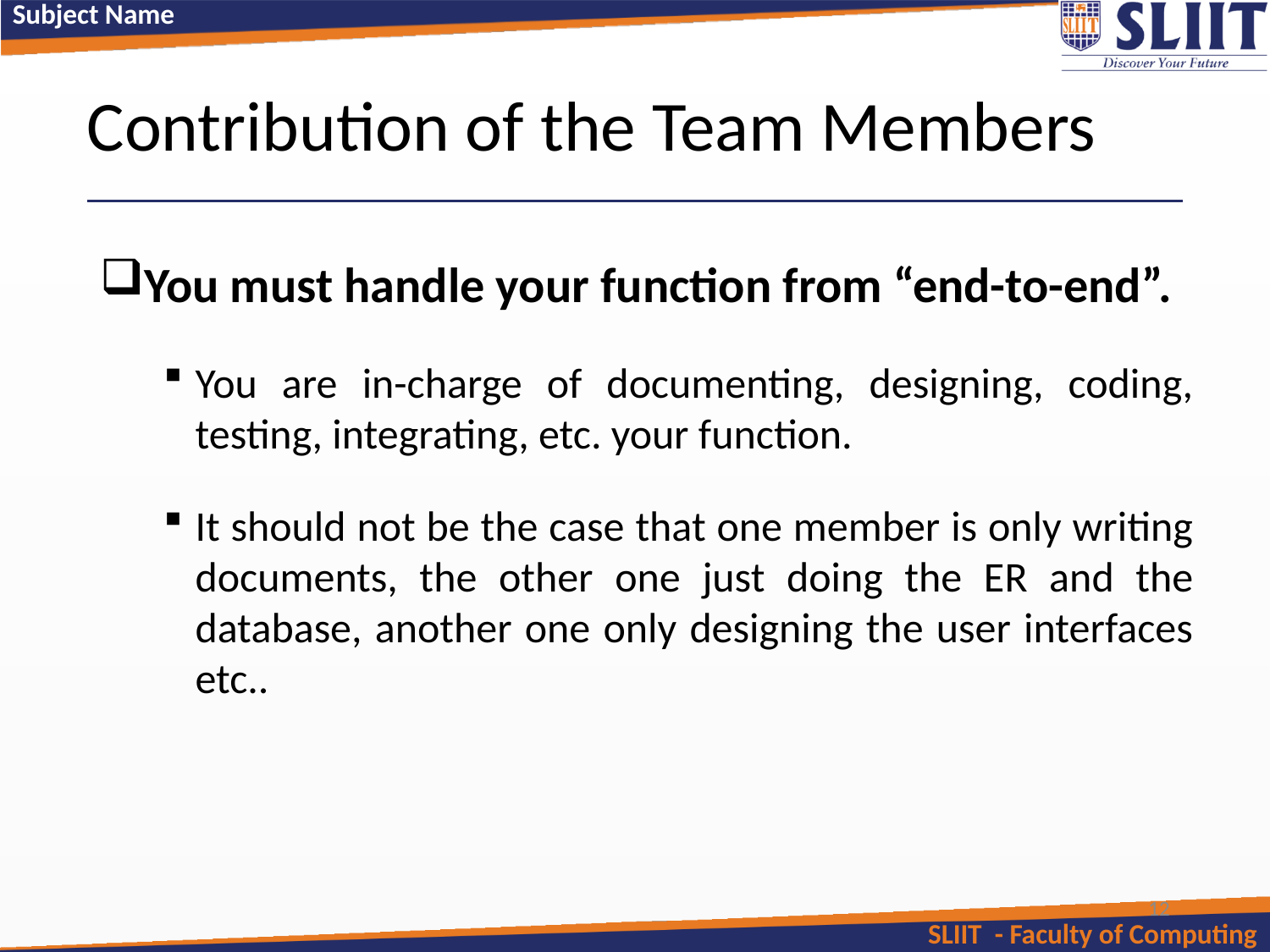

# Contribution of the Team Members
You must handle your function from “end-to-end”.
You are in-charge of documenting, designing, coding, testing, integrating, etc. your function.
It should not be the case that one member is only writing documents, the other one just doing the ER and the database, another one only designing the user interfaces etc..

12